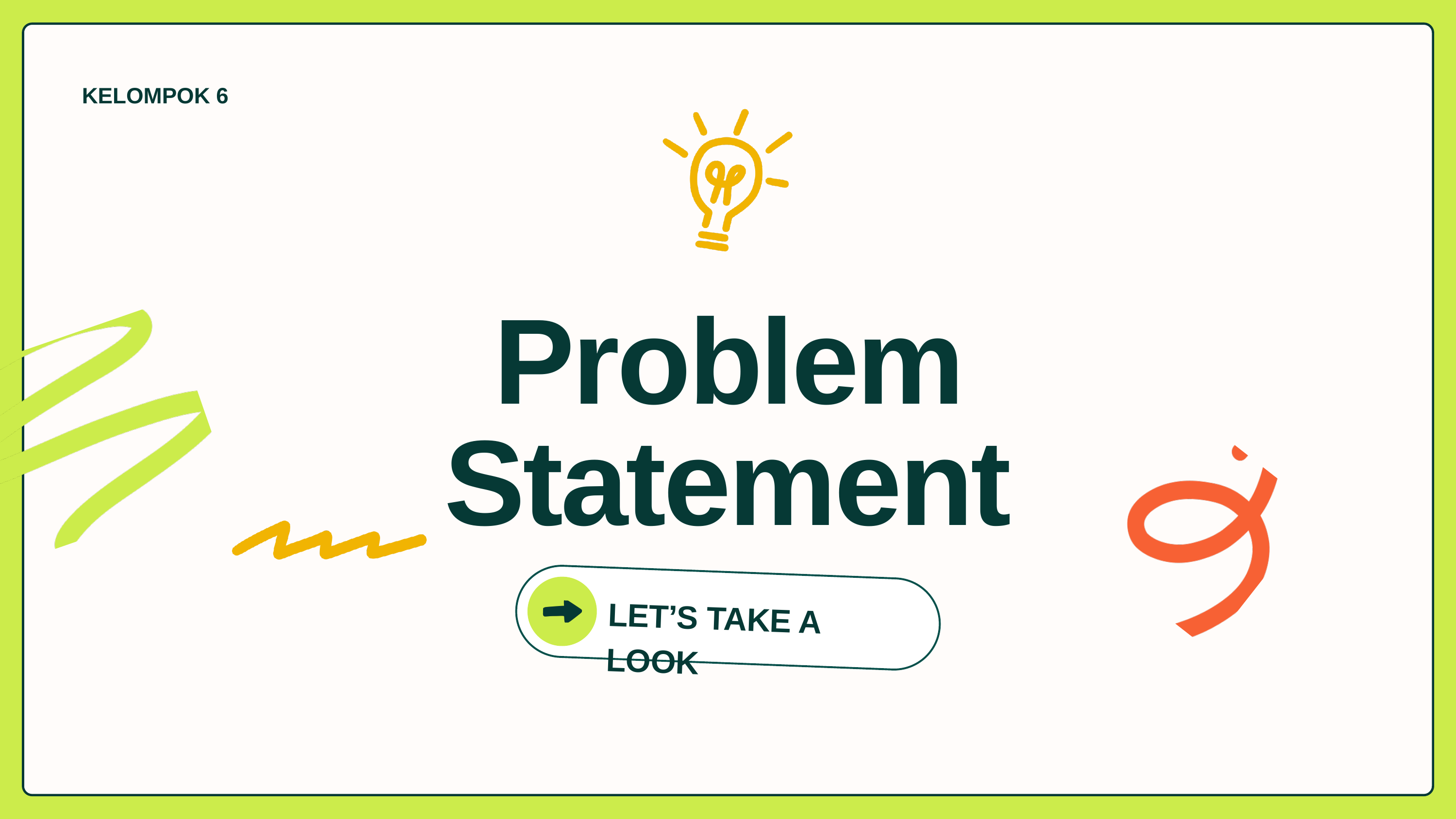

KELOMPOK 6

Problem Statement

LET’S TAKE A LOOK